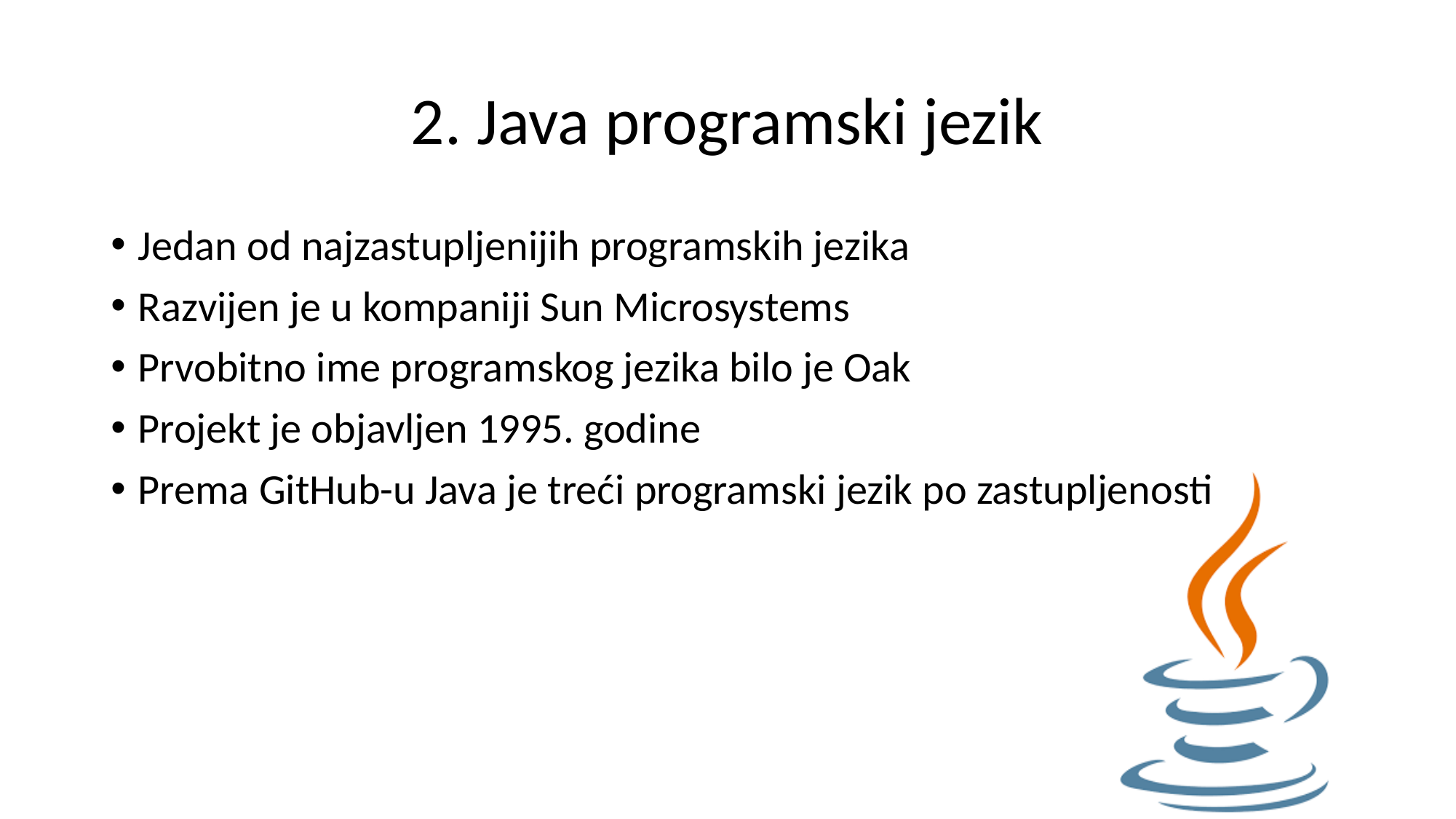

# 2. Java programski jezik
Jedan od najzastupljenijih programskih jezika
Razvijen je u kompaniji Sun Microsystems
Prvobitno ime programskog jezika bilo je Oak
Projekt je objavljen 1995. godine
Prema GitHub-u Java je treći programski jezik po zastupljenosti